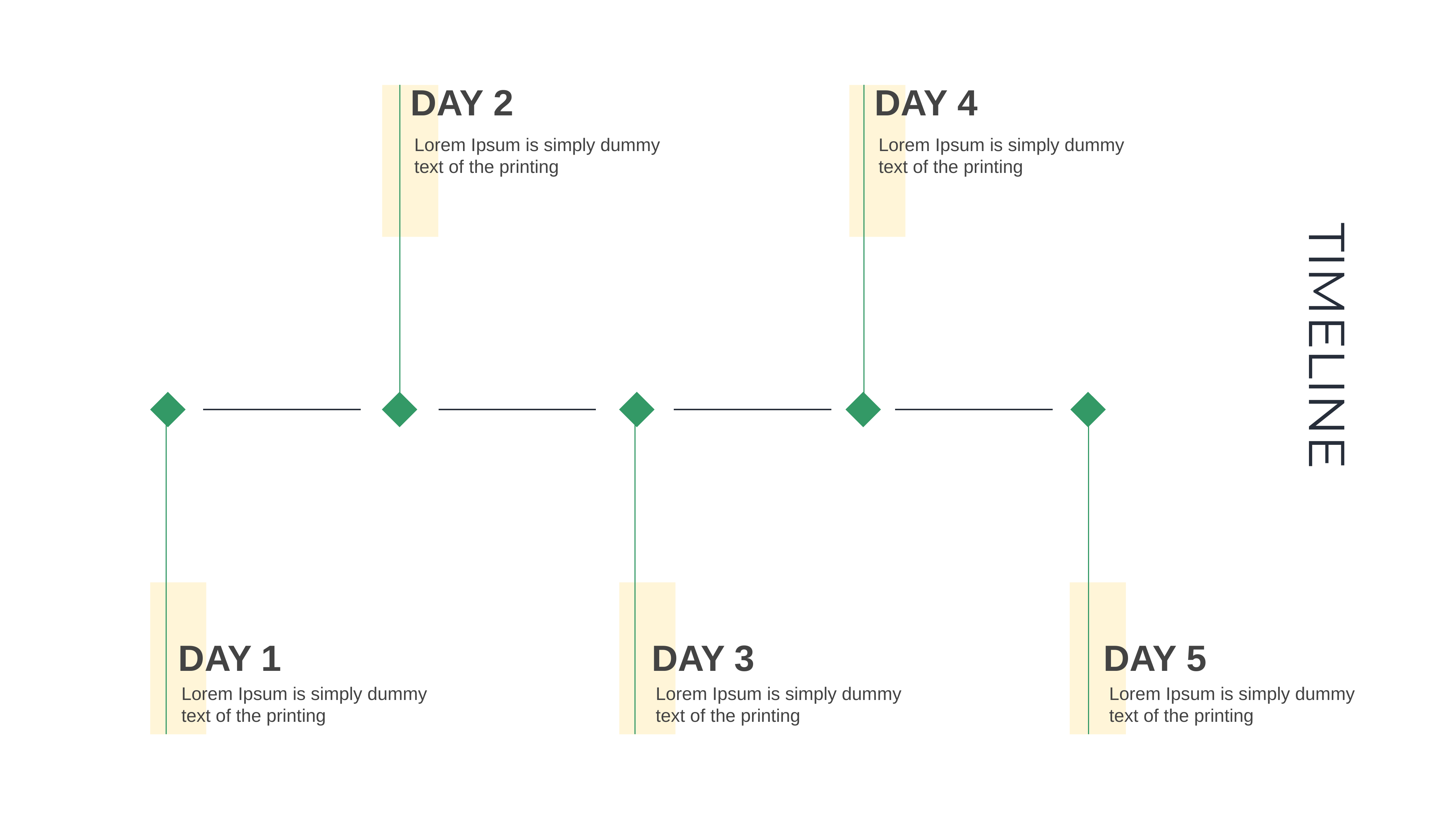

DAY 2
DAY 4

Lorem Ipsum is simply dummy text of the printing
Lorem Ipsum is simply dummy text of the printing
TIMELINE

DAY 1
DAY 3
DAY 5
Lorem Ipsum is simply dummy text of the printing
Lorem Ipsum is simply dummy text of the printing
Lorem Ipsum is simply dummy text of the printing